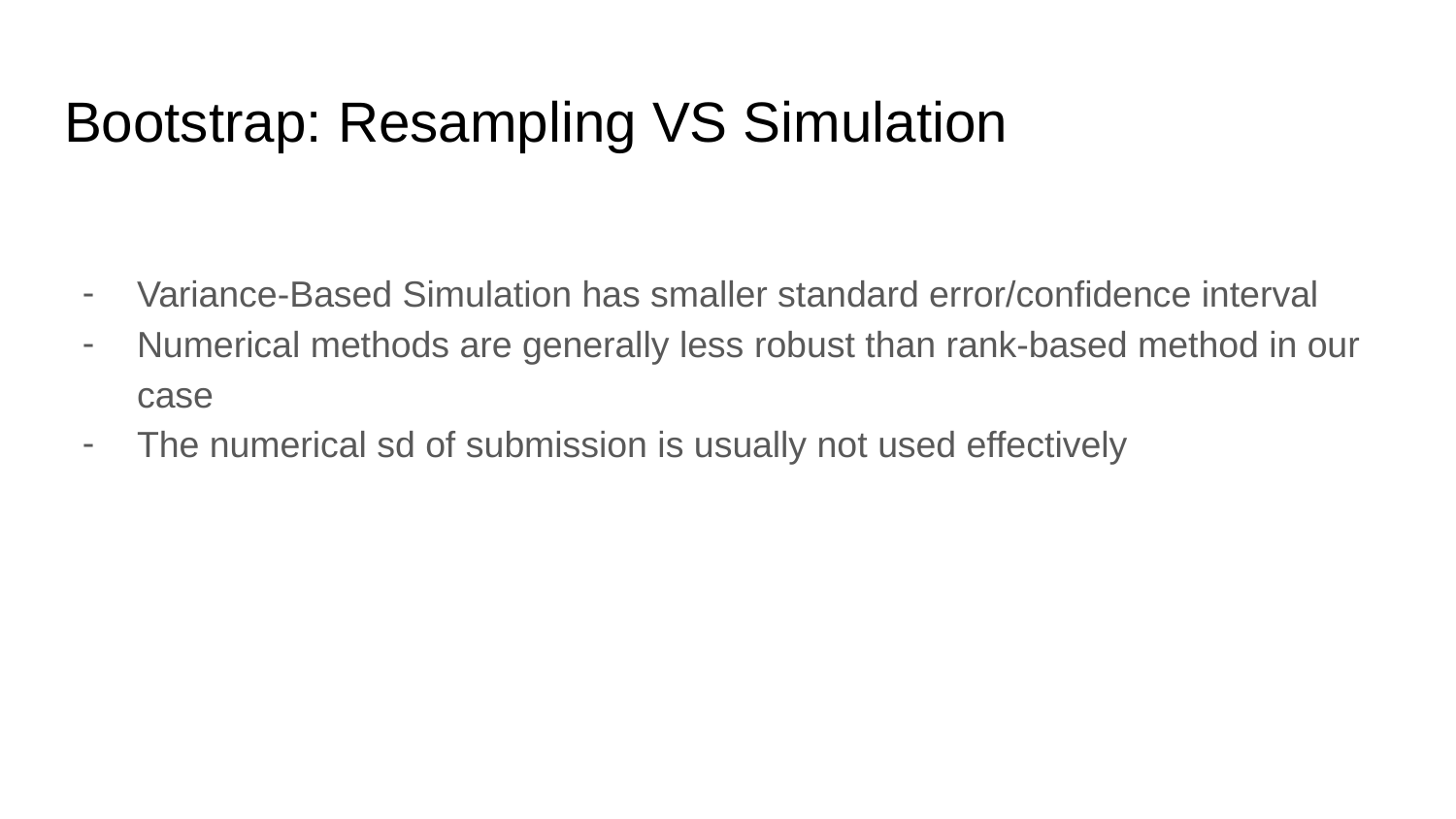

# Bootstrap: Resampling VS Simulation
Variance-Based Simulation has smaller standard error/confidence interval
Numerical methods are generally less robust than rank-based method in our case
The numerical sd of submission is usually not used effectively